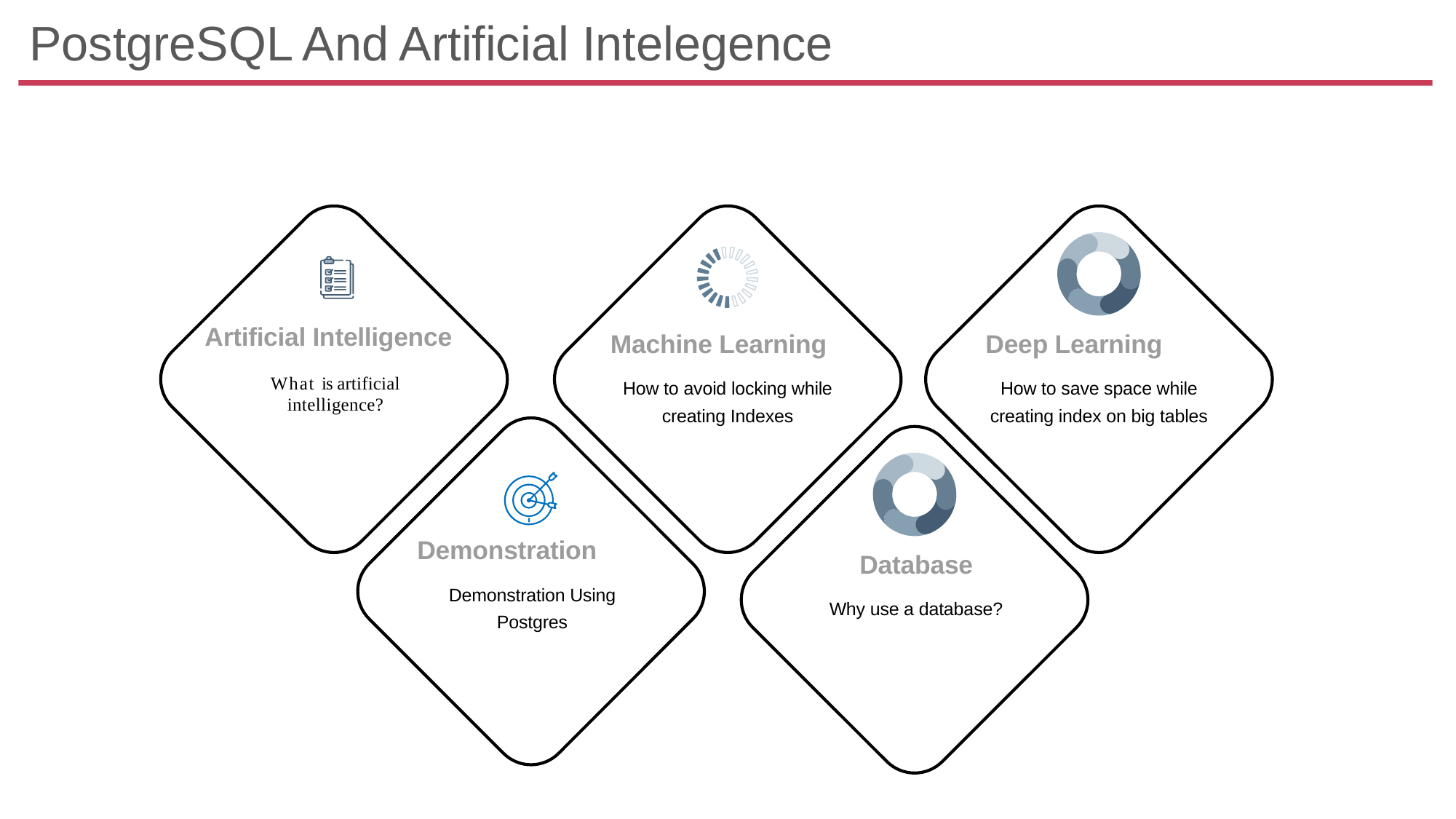

# PostgreSQL And Artificial Intelegence

Deep Learning
How to save space while creating index on big tables

Artificial Intelligence
What is artificial intelligence?

Machine Learning
How to avoid locking while creating Indexes

Demonstration
Demonstration Using Postgres

Database
Why use a database?